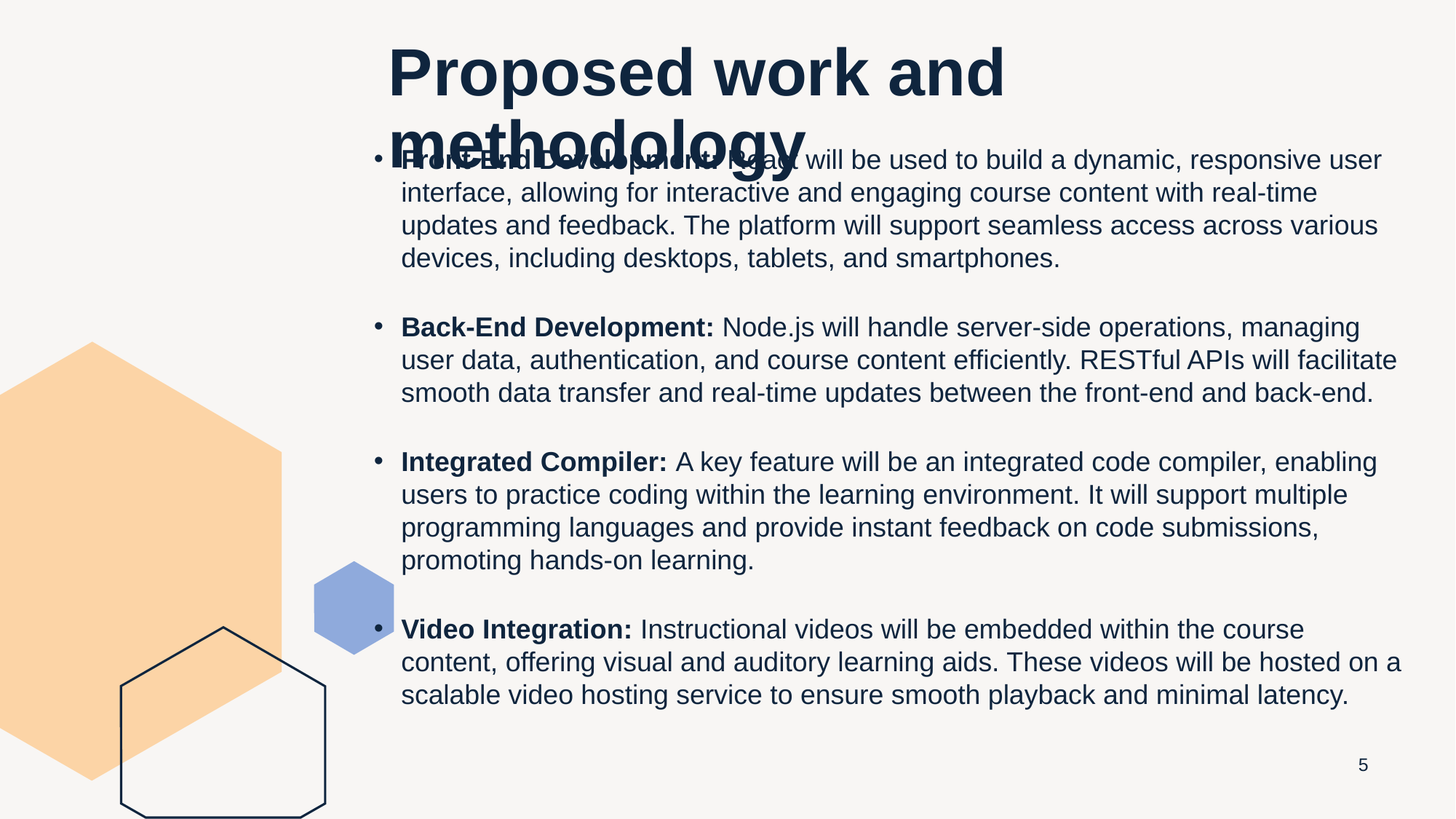

# Proposed work and methodology
Front-End Development: React will be used to build a dynamic, responsive user interface, allowing for interactive and engaging course content with real-time updates and feedback. The platform will support seamless access across various devices, including desktops, tablets, and smartphones.
Back-End Development: Node.js will handle server-side operations, managing user data, authentication, and course content efficiently. RESTful APIs will facilitate smooth data transfer and real-time updates between the front-end and back-end.
Integrated Compiler: A key feature will be an integrated code compiler, enabling users to practice coding within the learning environment. It will support multiple programming languages and provide instant feedback on code submissions, promoting hands-on learning.
Video Integration: Instructional videos will be embedded within the course content, offering visual and auditory learning aids. These videos will be hosted on a scalable video hosting service to ensure smooth playback and minimal latency.
5